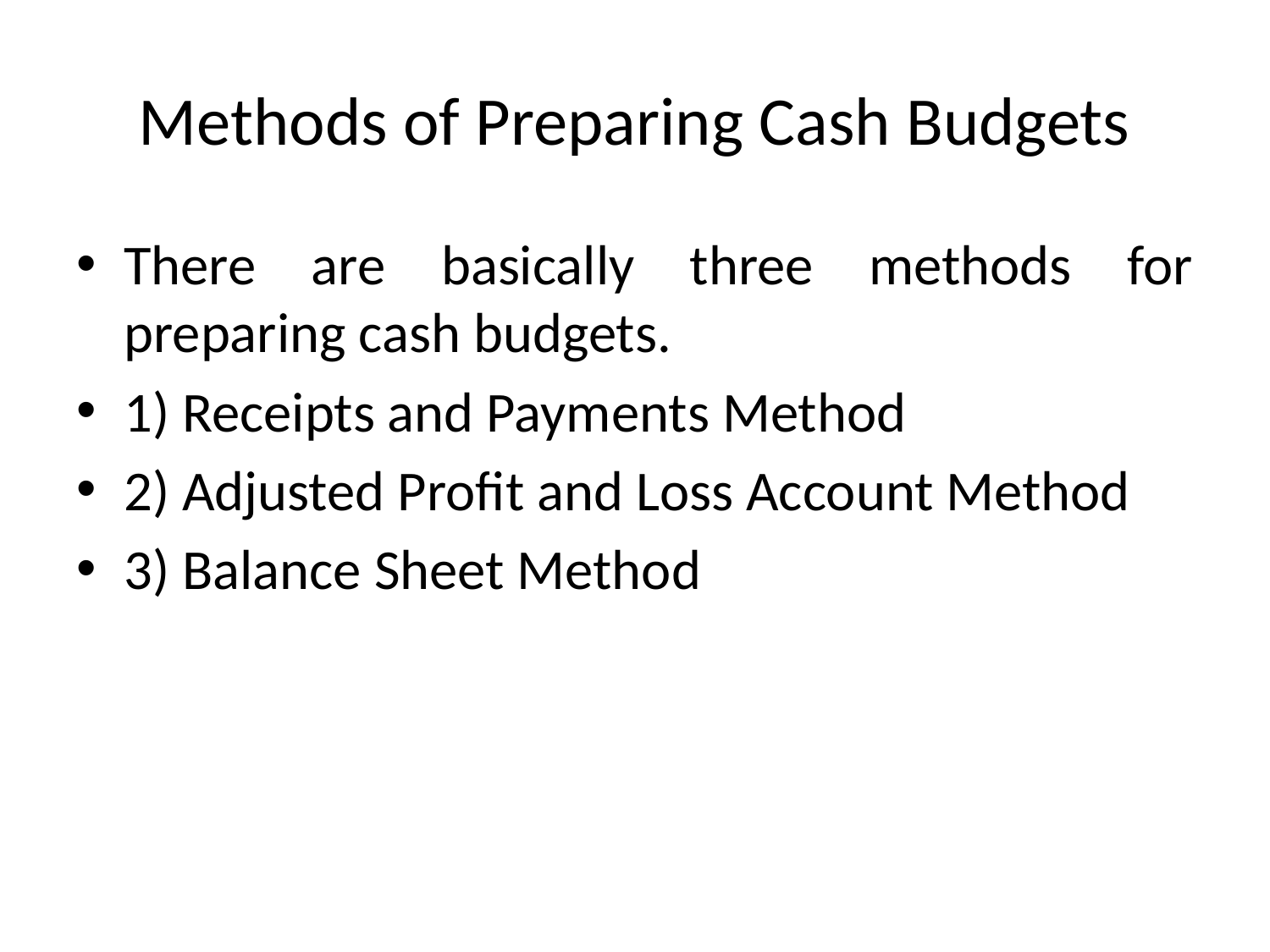

# Methods of Preparing Cash Budgets
There are basically three methods for preparing cash budgets.
1) Receipts and Payments Method
2) Adjusted Profit and Loss Account Method
3) Balance Sheet Method